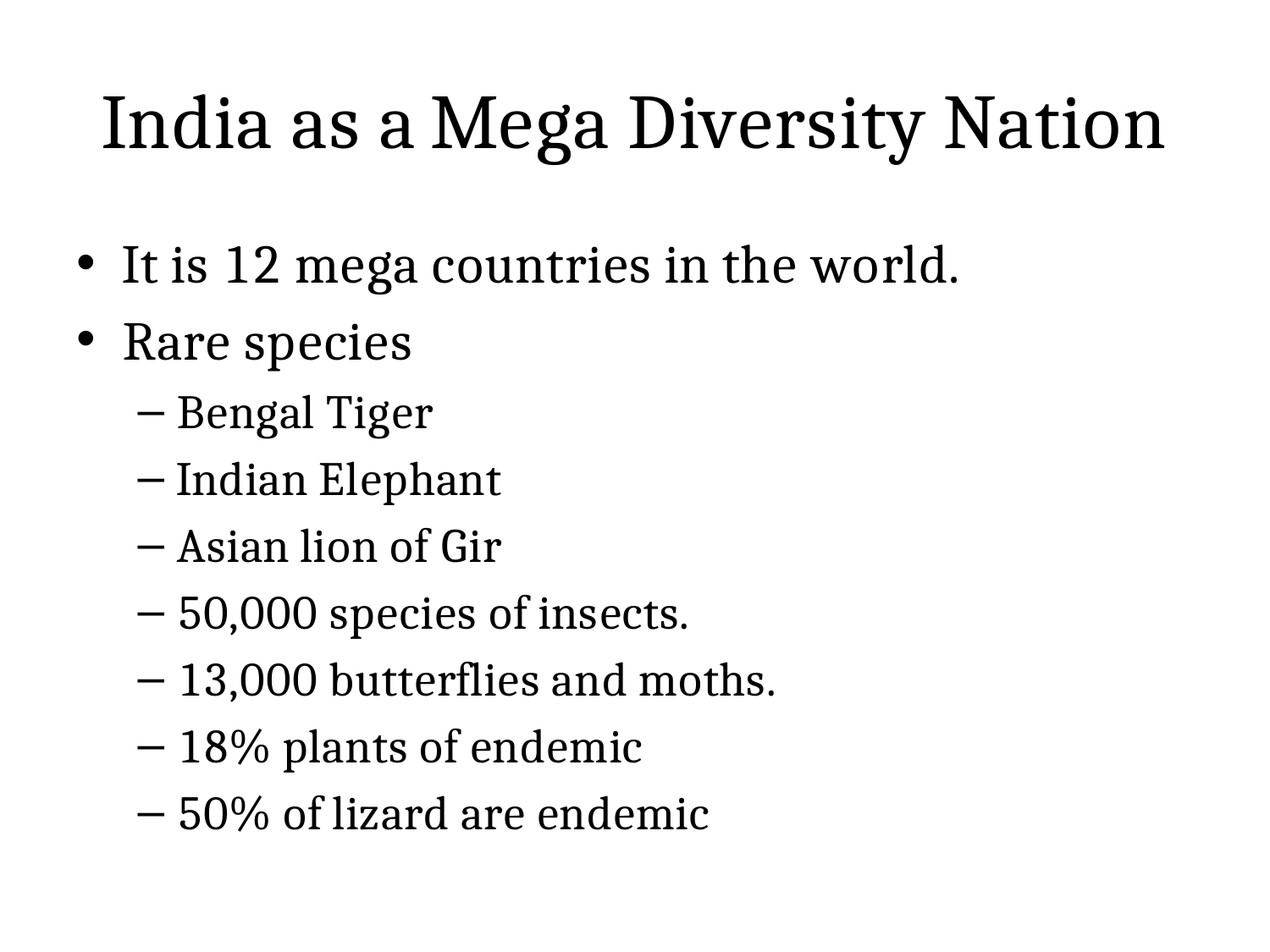

# India as a Mega Diversity Nation
It is 12 mega countries in the world.
Rare species
Bengal Tiger
Indian Elephant
Asian lion of Gir
50,000 species of insects.
13,000 butterflies and moths.
18% plants of endemic
50% of lizard are endemic